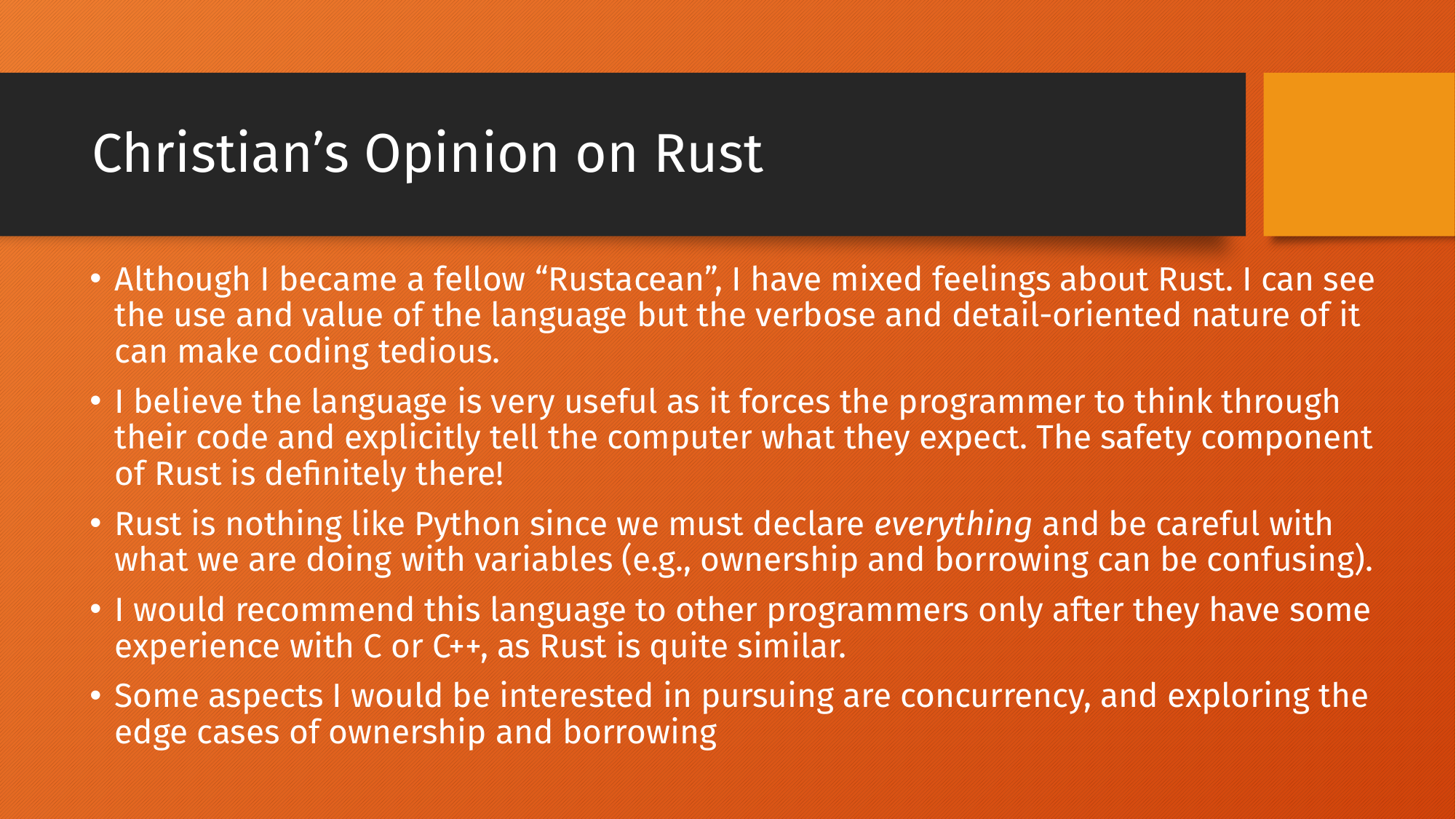

# Christian’s Opinion on Rust
Although I became a fellow “Rustacean”, I have mixed feelings about Rust. I can see the use and value of the language but the verbose and detail-oriented nature of it can make coding tedious.
I believe the language is very useful as it forces the programmer to think through their code and explicitly tell the computer what they expect. The safety component of Rust is definitely there!
Rust is nothing like Python since we must declare everything and be careful with what we are doing with variables (e.g., ownership and borrowing can be confusing).
I would recommend this language to other programmers only after they have some experience with C or C++, as Rust is quite similar.
Some aspects I would be interested in pursuing are concurrency, and exploring the edge cases of ownership and borrowing